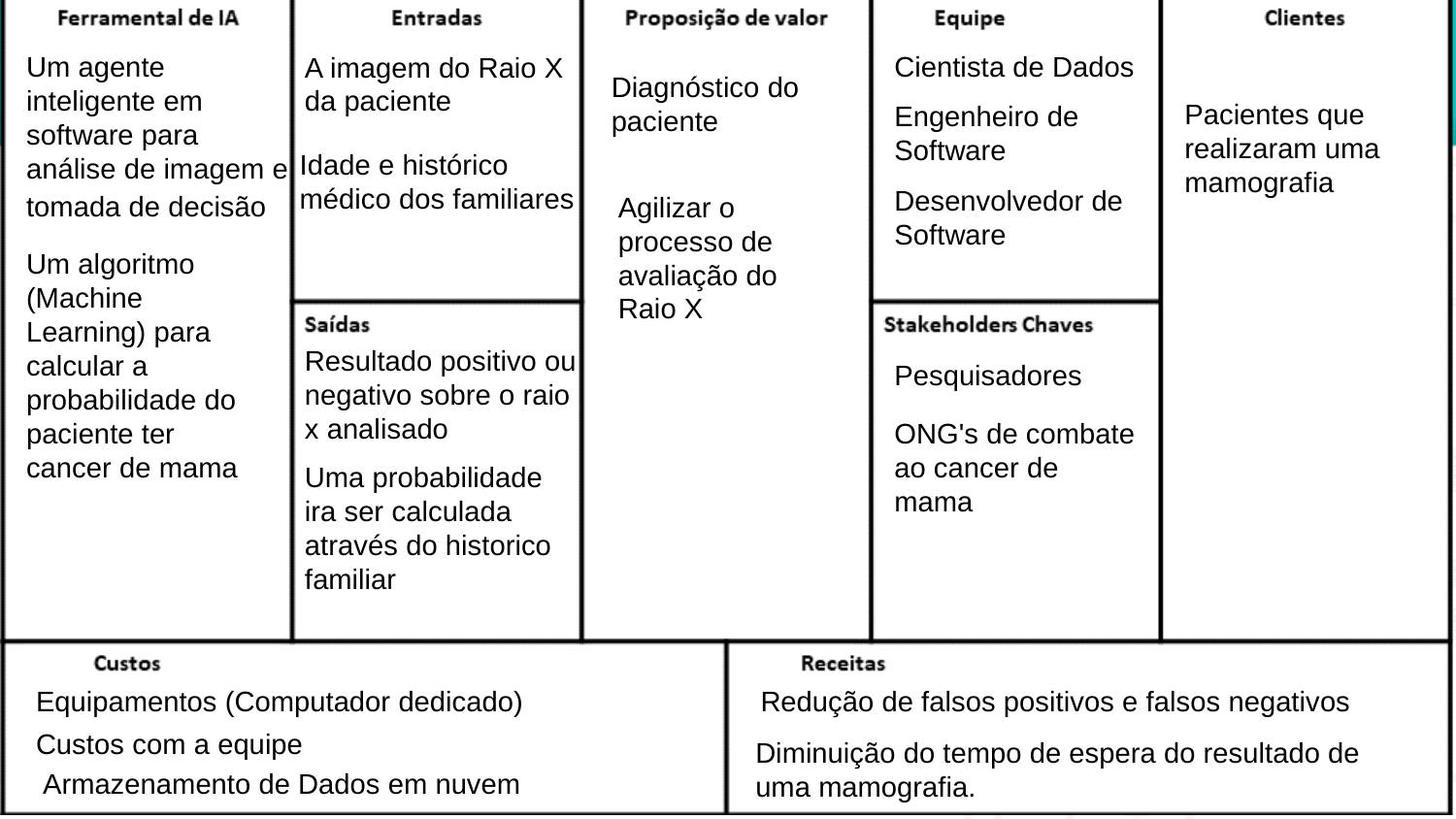

Cientista de Dados
Um agente inteligente em software para análise de imagem e tomada de decisão
A imagem do Raio X da paciente
Diagnóstico do paciente
Pacientes que realizaram uma mamografia
Engenheiro de Software
Idade e histórico médico dos familiares
Desenvolvedor de Software
Agilizar o processo de avaliação do Raio X
Um algoritmo (Machine Learning) para calcular a probabilidade do paciente ter cancer de mama
Resultado positivo ou negativo sobre o raio x analisado
Pesquisadores
ONG's de combate ao cancer de mama
Uma probabilidade ira ser calculada através do historico familiar
Redução de falsos positivos e falsos negativos
Equipamentos (Computador dedicado)
Custos com a equipe
Diminuição do tempo de espera do resultado de uma mamografia.
Armazenamento de Dados em nuvem